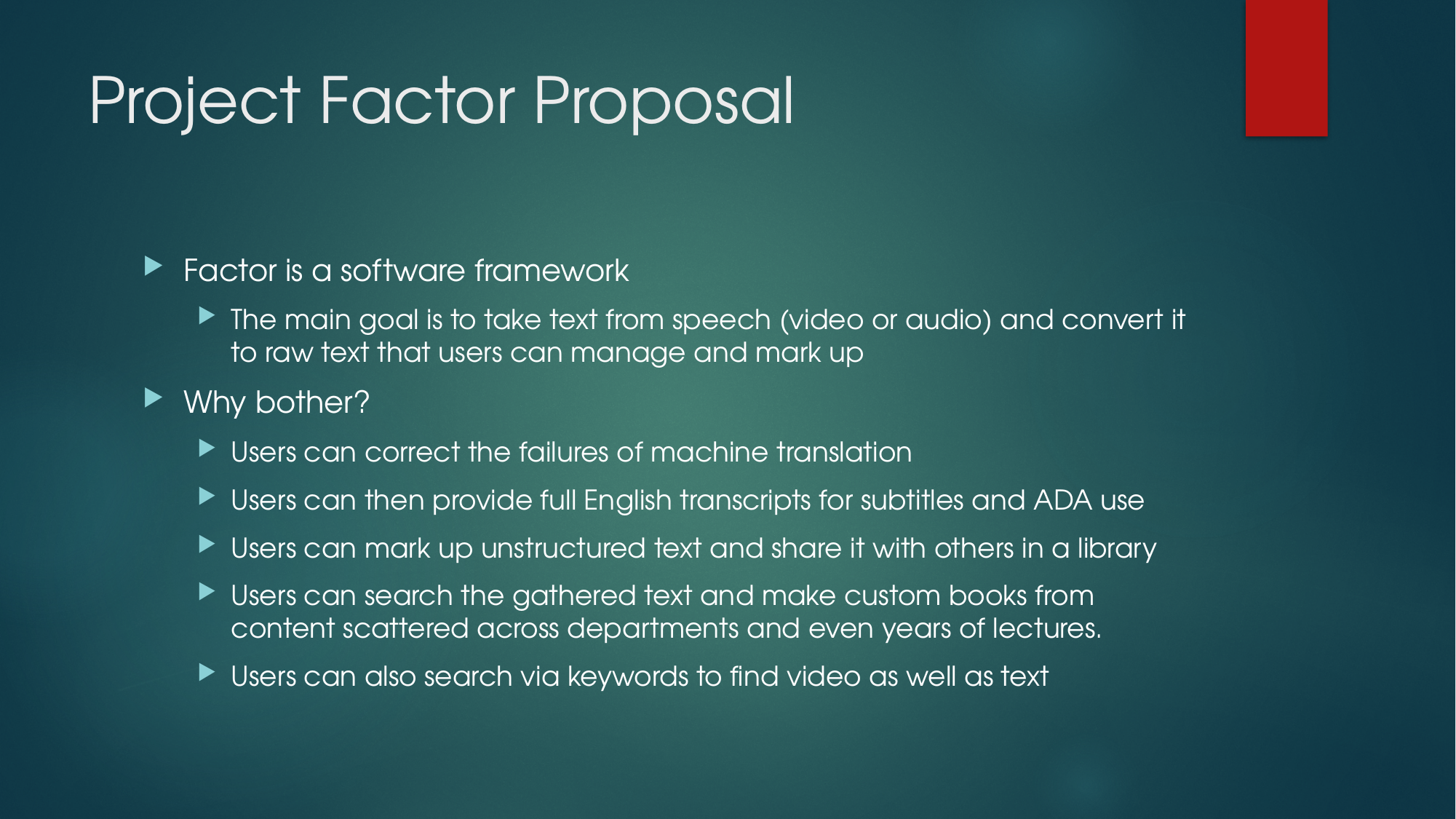

# Project Factor Proposal
Factor is a software framework
The main goal is to take text from speech (video or audio) and convert it to raw text that users can manage and mark up
Why bother?
Users can correct the failures of machine translation
Users can then provide full English transcripts for subtitles and ADA use
Users can mark up unstructured text and share it with others in a library
Users can search the gathered text and make custom books from content scattered across departments and even years of lectures.
Users can also search via keywords to find video as well as text